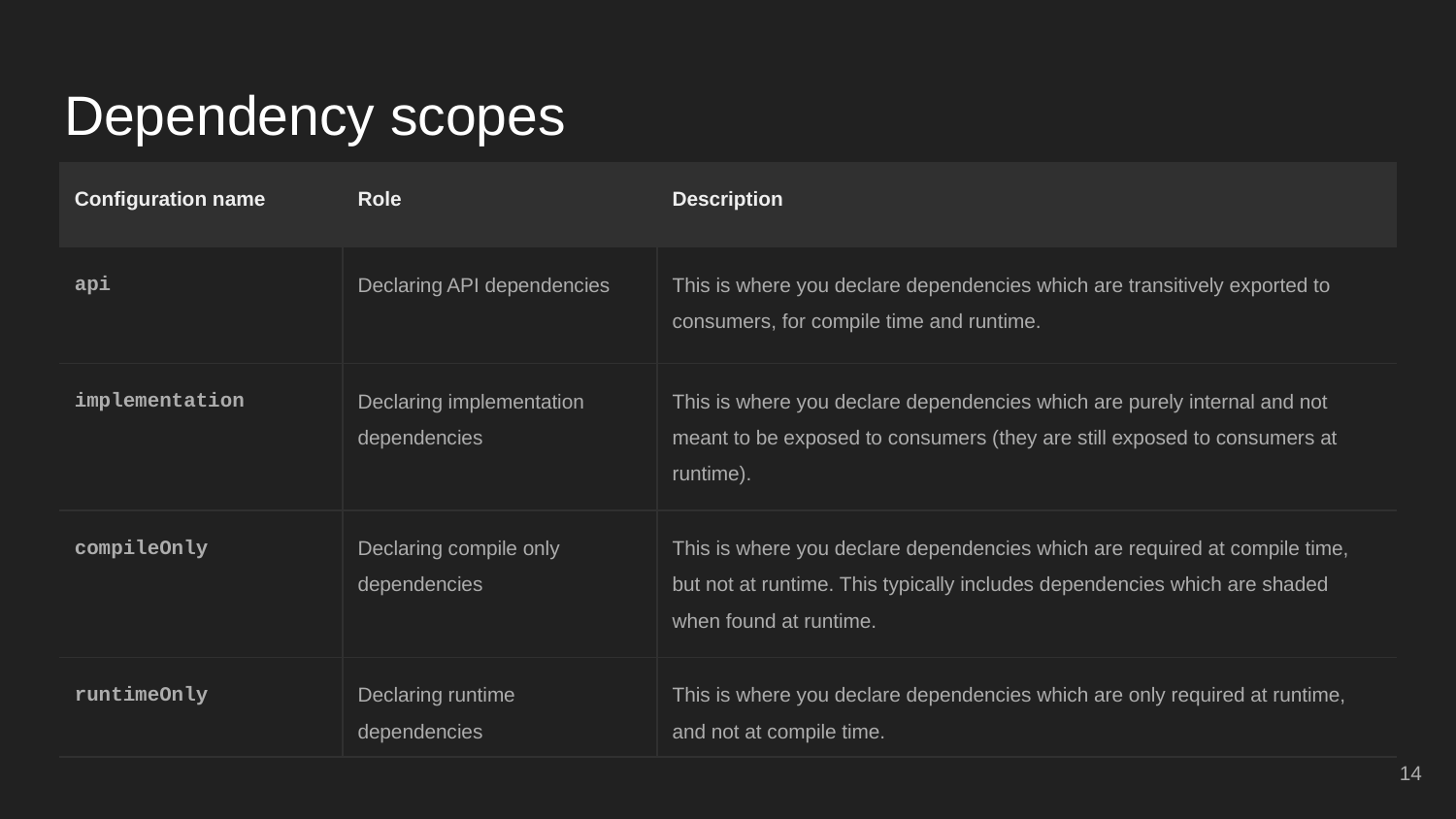

# Dependency scopes
| Configuration name | Role | Description |
| --- | --- | --- |
| api | Declaring API dependencies | This is where you declare dependencies which are transitively exported to consumers, for compile time and runtime. |
| implementation | Declaring implementation dependencies | This is where you declare dependencies which are purely internal and not meant to be exposed to consumers (they are still exposed to consumers at runtime). |
| compileOnly | Declaring compile only dependencies | This is where you declare dependencies which are required at compile time, but not at runtime. This typically includes dependencies which are shaded when found at runtime. |
| runtimeOnly | Declaring runtime dependencies | This is where you declare dependencies which are only required at runtime, and not at compile time. |
14